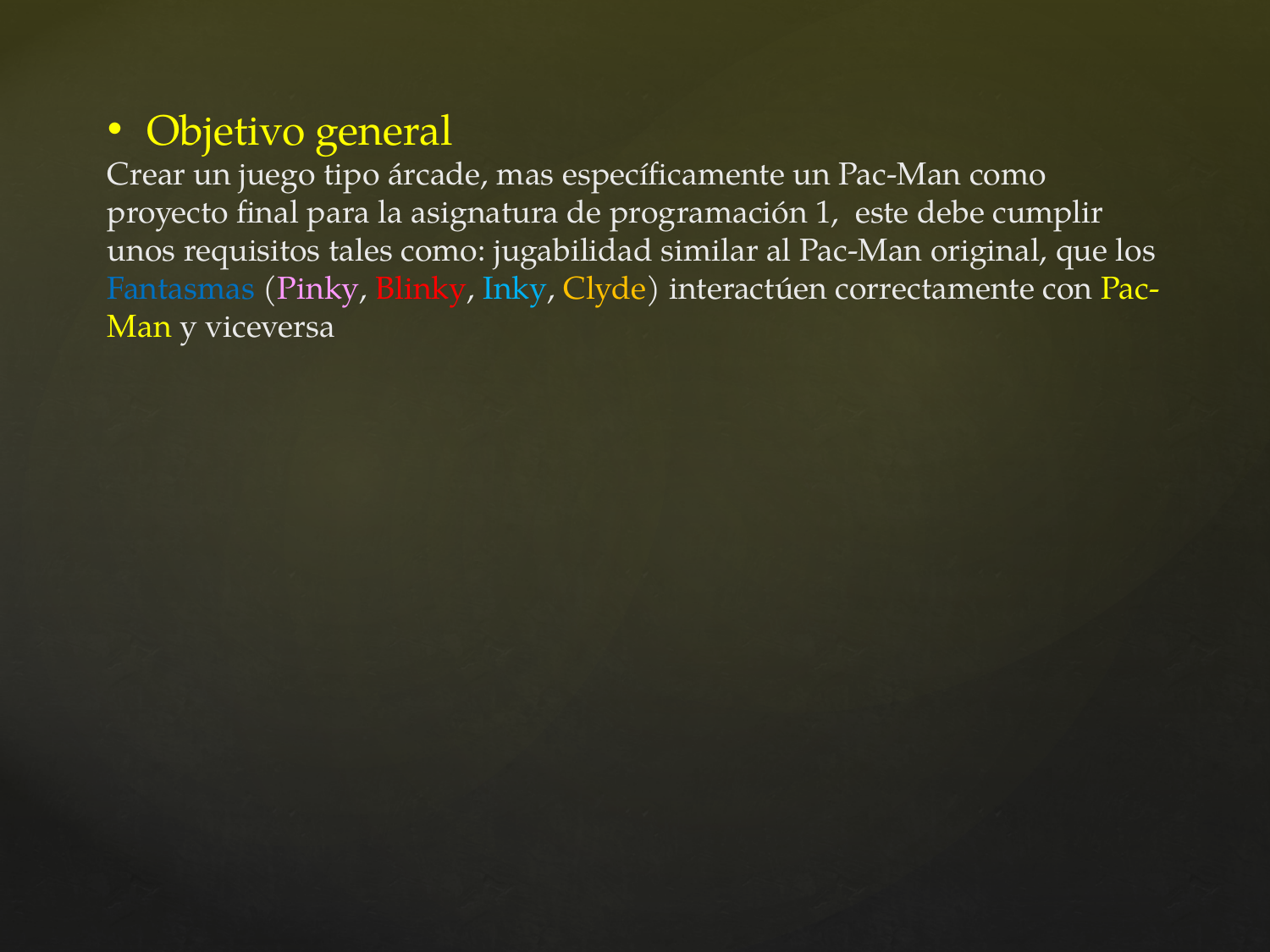

Objetivo general
Crear un juego tipo árcade, mas específicamente un Pac-Man como proyecto final para la asignatura de programación 1,  este debe cumplir unos requisitos tales como: jugabilidad similar al Pac-Man original, que los
Fantasmas (Pinky, Blinky, Inky, Clyde) interactúen correctamente con Pac-Man y viceversa